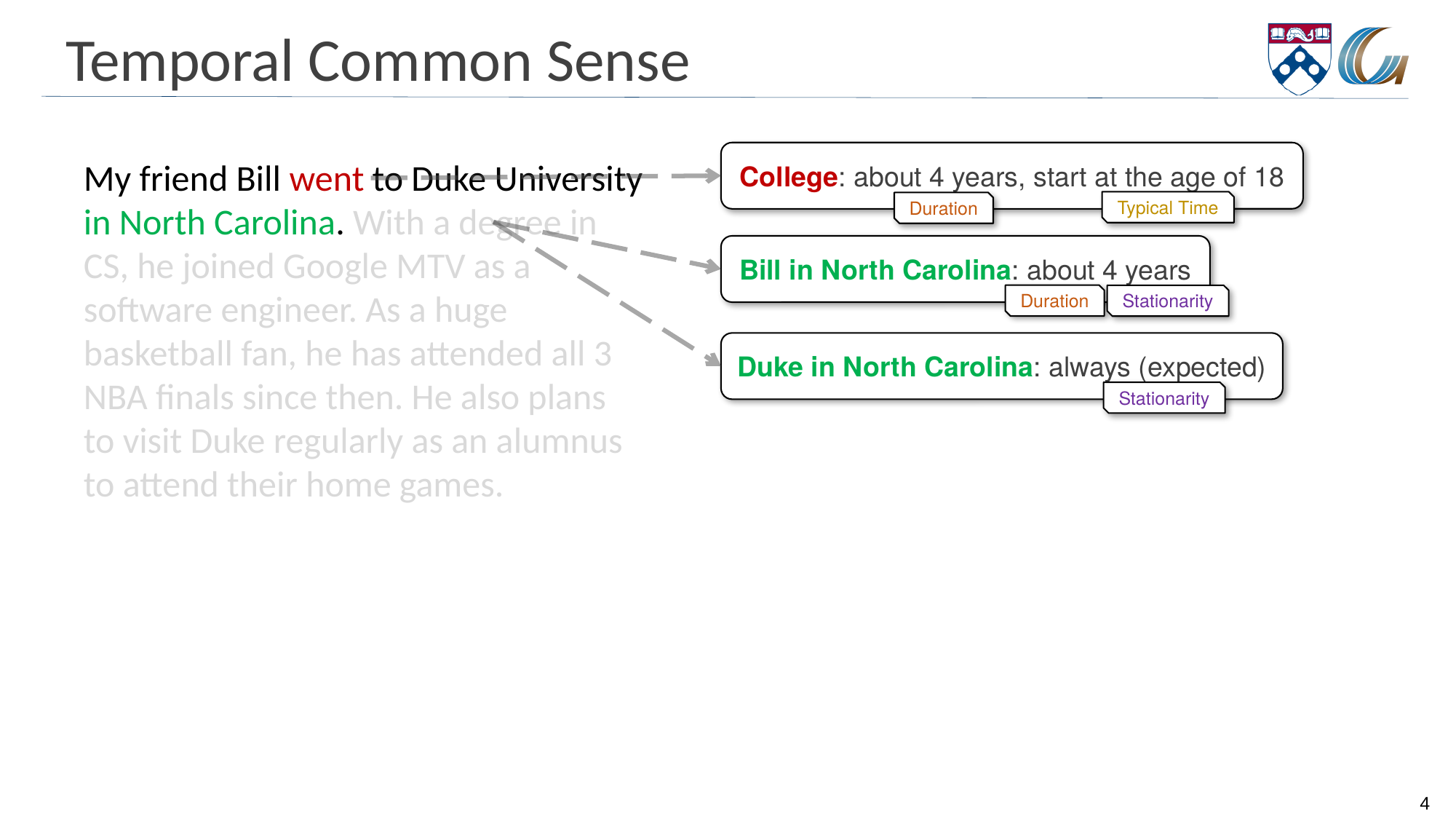

# Temporal Common Sense
College: about 4 years, start at the age of 18
My friend Bill went to Duke University in North Carolina. With a degree in CS, he joined Google MTV as a software engineer. As a huge basketball fan, he has attended all 3 NBA finals since then. He also plans to visit Duke regularly as an alumnus to attend their home games.
Typical Time
Duration
Bill in North Carolina: about 4 years
Duration
Stationarity
Duke in North Carolina: always (expected)
Stationarity
4